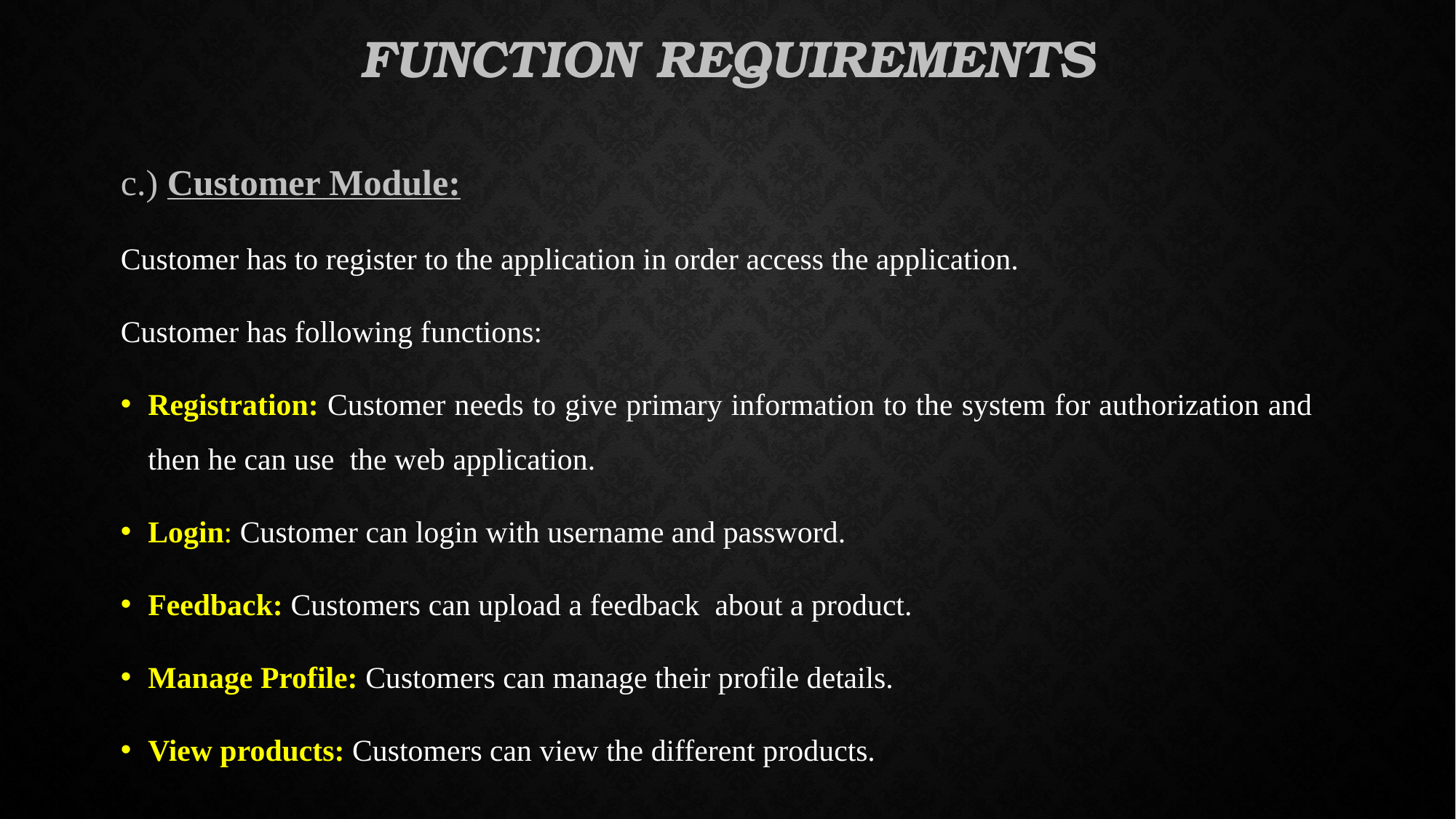

# Function requirements
c.) Customer Module:
Customer has to register to the application in order access the application.
Customer has following functions:
Registration: Customer needs to give primary information to the system for authorization and then he can use  the web application.
Login: Customer can login with username and password.
Feedback: Customers can upload a feedback  about a product.
Manage Profile: Customers can manage their profile details.
View products: Customers can view the different products.